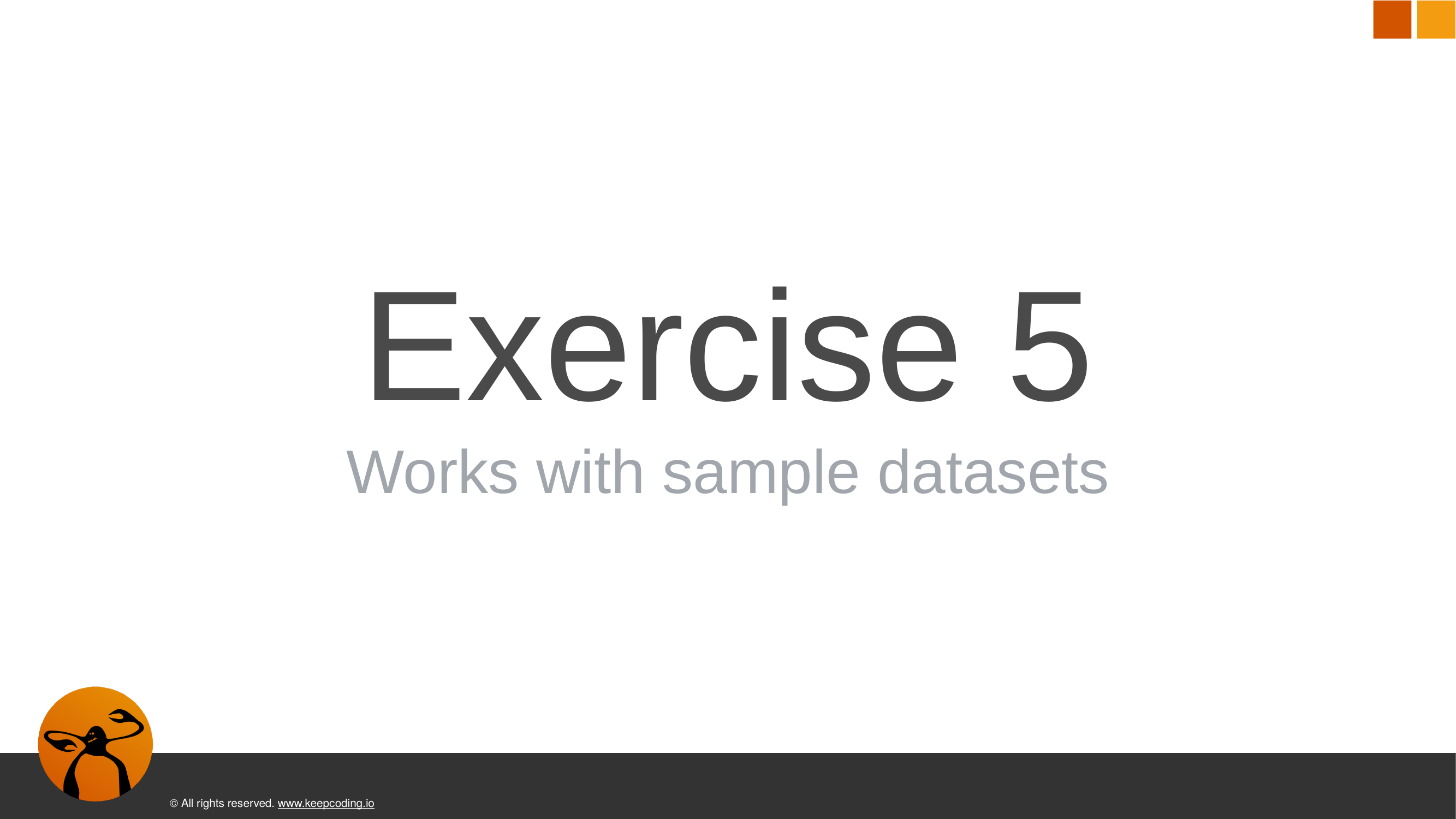

# Exercise 5 Works with sample datasets